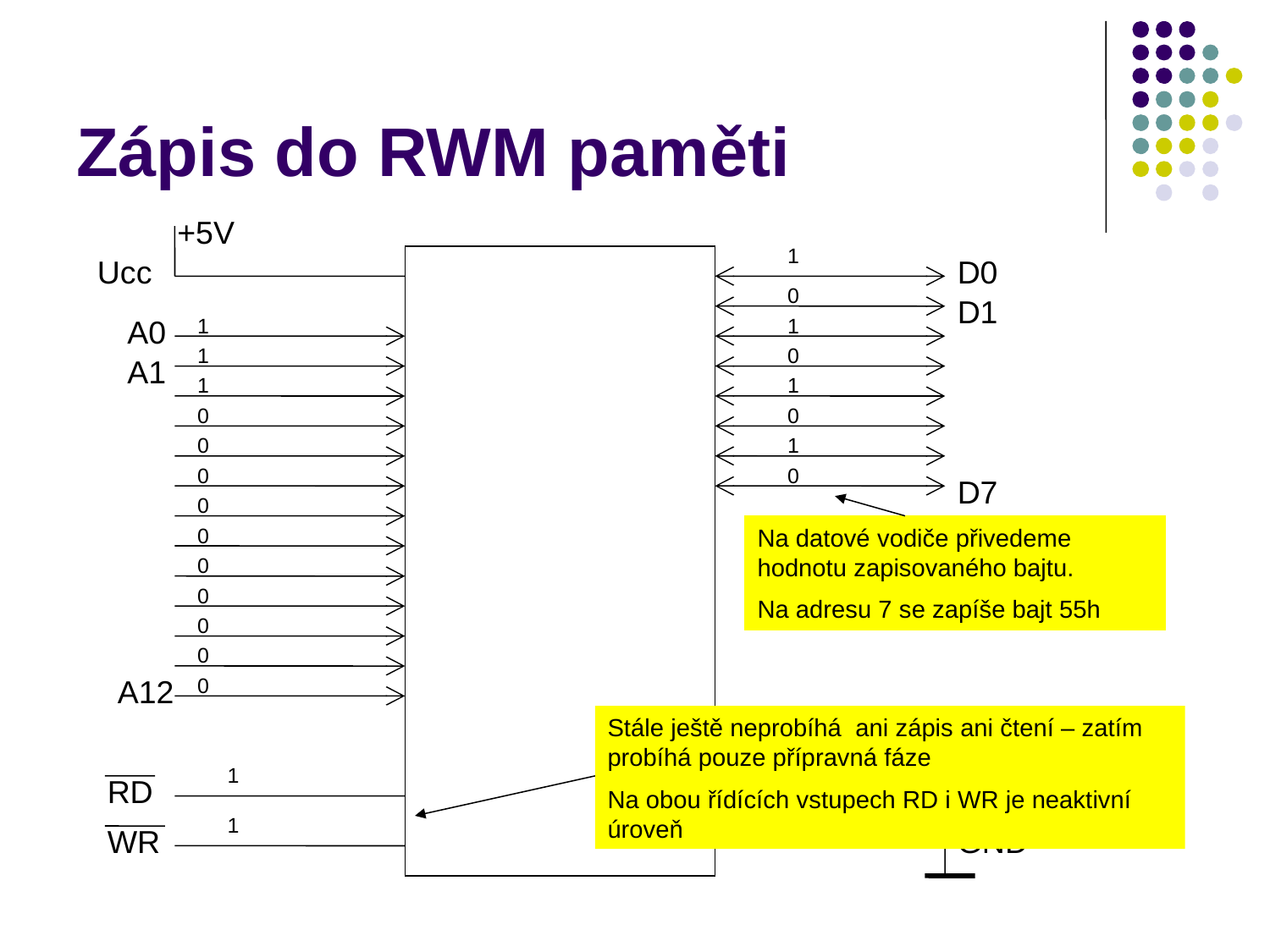

# Zápis do RWM paměti
+5V

1
Ucc

D0

0
D1
A0
1

1

1

0
A1

1

1

0

0

0

1

0

0
D7

0

0
Na datové vodiče přivedeme hodnotu zapisovaného bajtu.
Na adresu 7 se zapíše bajt 55h

0

0

0

0
A12

0

Stále ještě neprobíhá  ani zápis ani čtení – zatím probíhá pouze přípravná fáze
Na obou řídících vstupech RD i WR je neaktivní úroveň
CS

1
RD

1
WR
GND